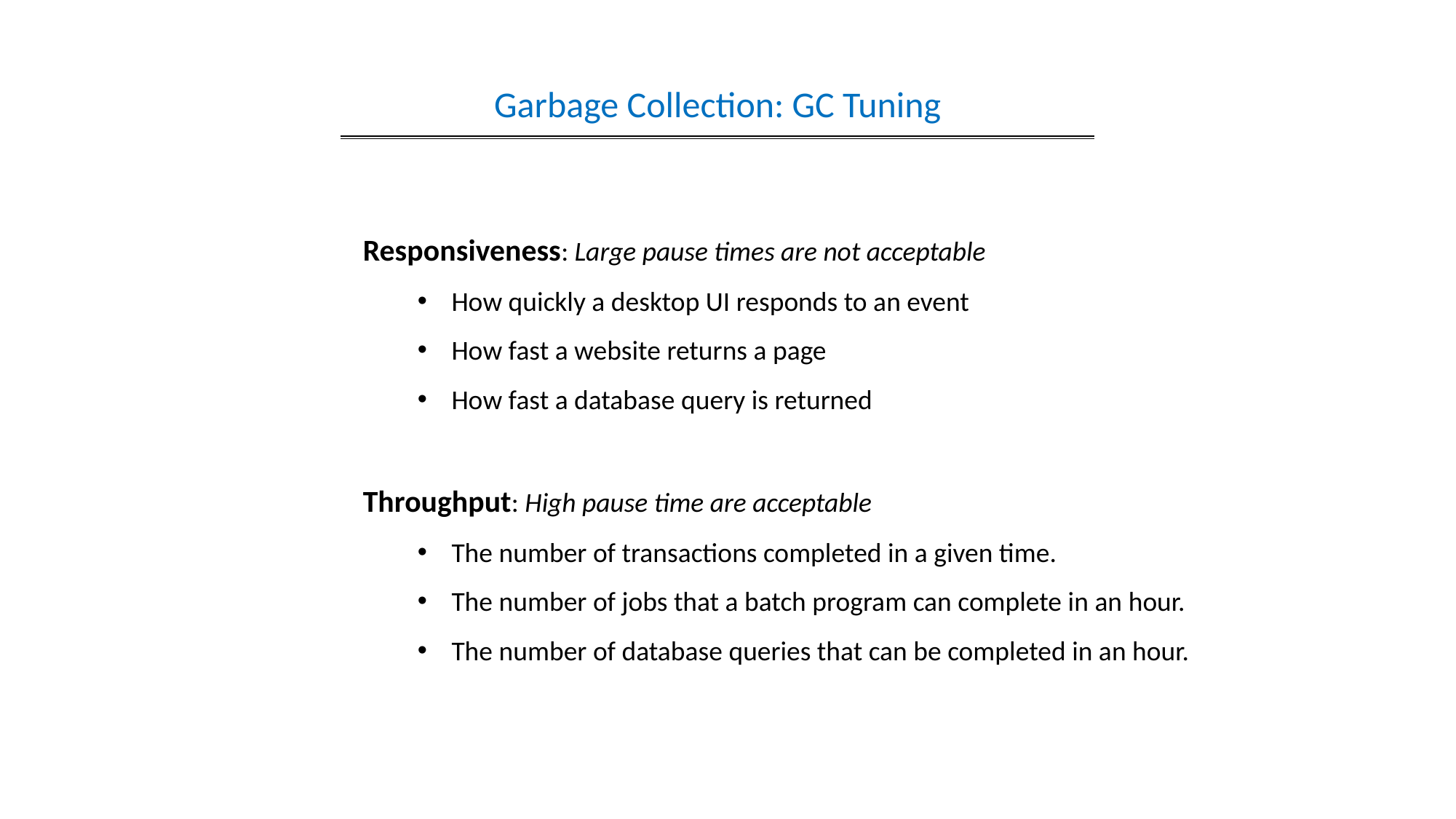

Garbage Collection: GC Tuning
Responsiveness: Large pause times are not acceptable
How quickly a desktop UI responds to an event
How fast a website returns a page
How fast a database query is returned

Throughput: High pause time are acceptable
The number of transactions completed in a given time.
The number of jobs that a batch program can complete in an hour.
The number of database queries that can be completed in an hour.